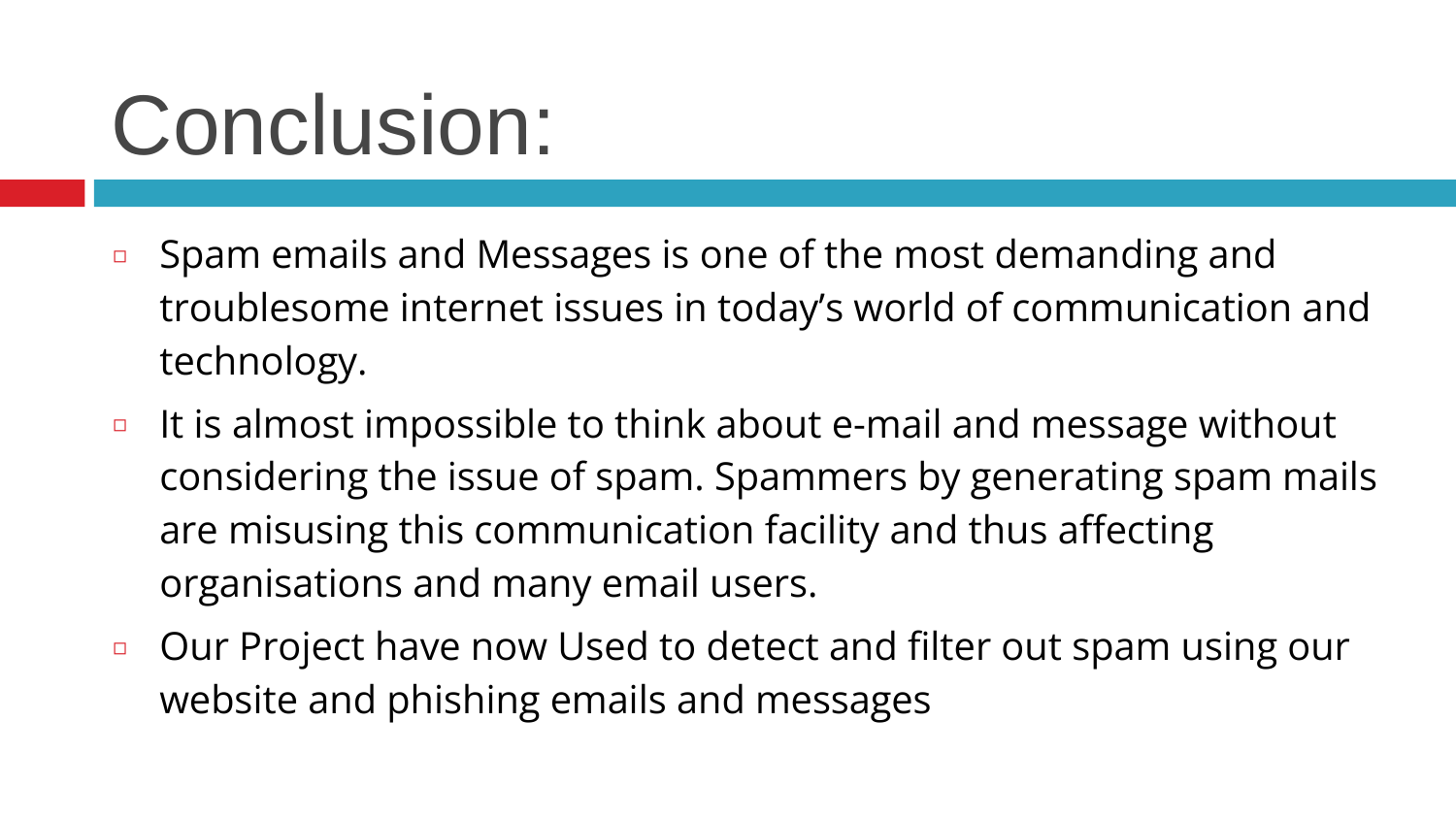

# Conclusion:
Spam emails and Messages is one of the most demanding and troublesome internet issues in today’s world of communication and technology.
It is almost impossible to think about e-mail and message without considering the issue of spam. Spammers by generating spam mails are misusing this communication facility and thus affecting organisations and many email users.
Our Project have now Used to detect and filter out spam using our website and phishing emails and messages